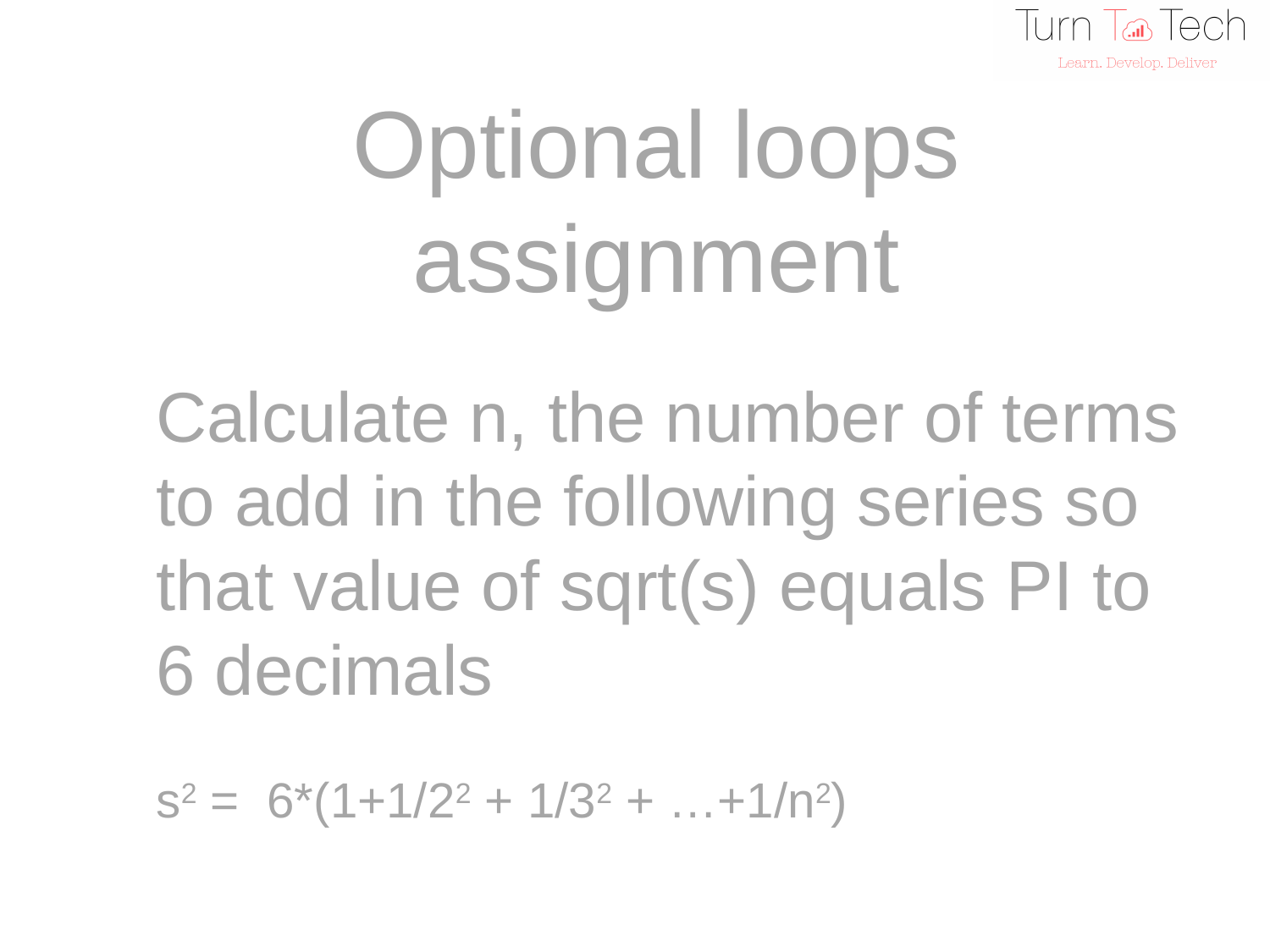

Optional loops assignment
Calculate n, the number of terms to add in the following series so that value of sqrt(s) equals PI to 6 decimals
s2 =  6*(1+1/22 + 1/32 + …+1/n2)